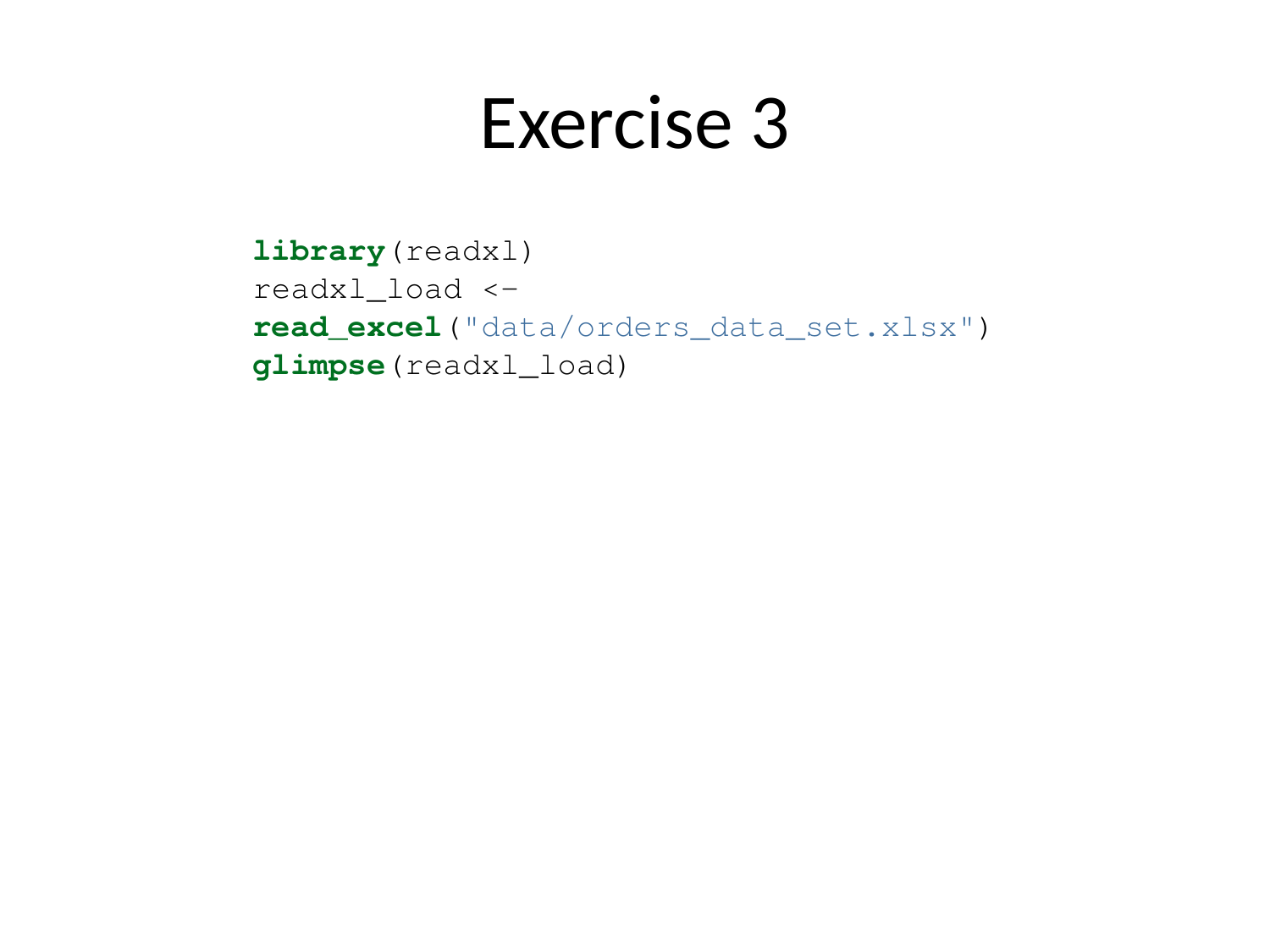

# Exercise 3
library(readxl)
readxl_load <- read_excel("data/orders_data_set.xlsx")
glimpse(readxl_load)